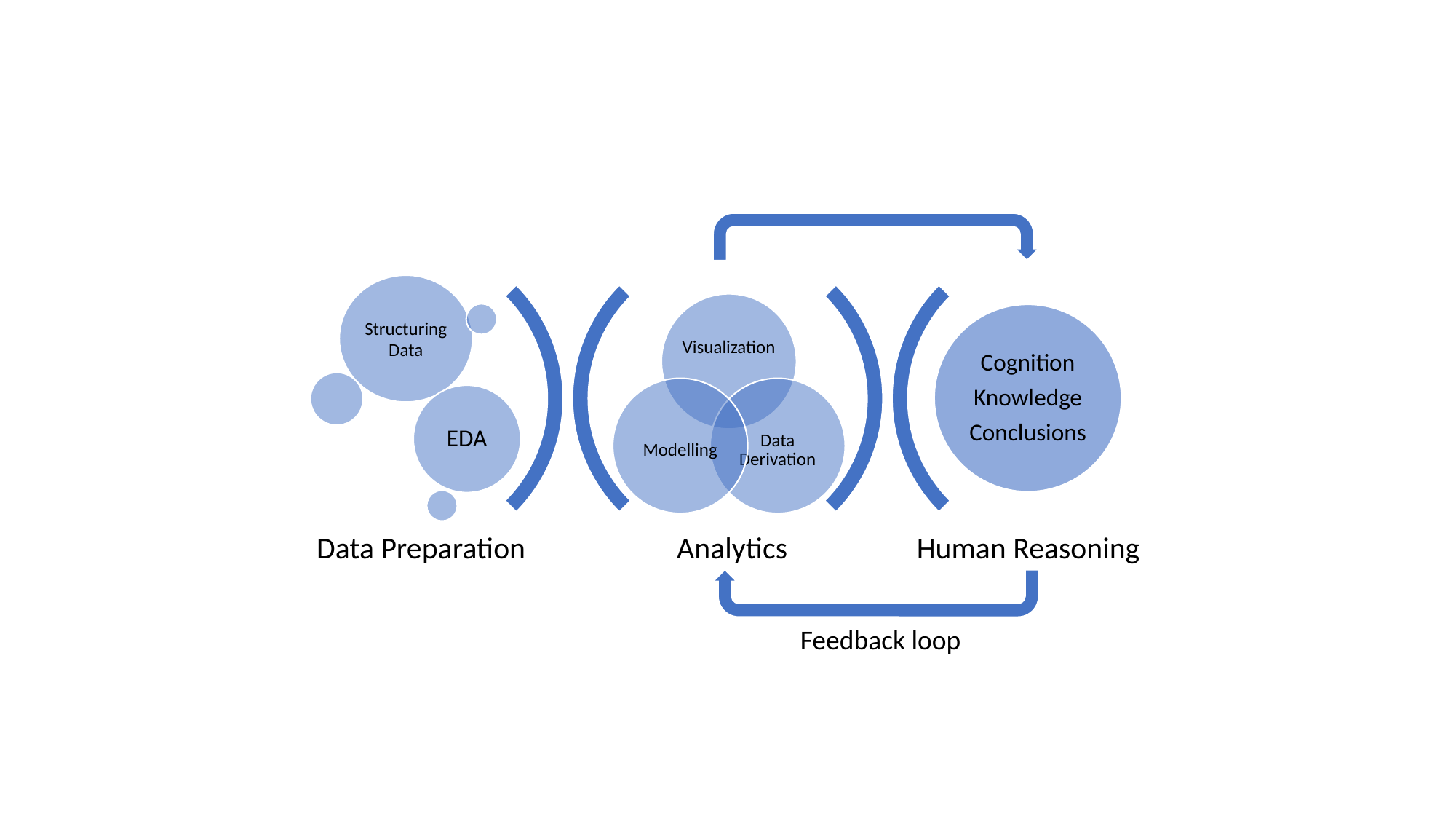

Analytics
Human Reasoning
Visualization
Data Derivation
Modelling
Structuring Data
EDA
Cognition
Knowledge
Conclusions
Data Preparation

Feedback loop